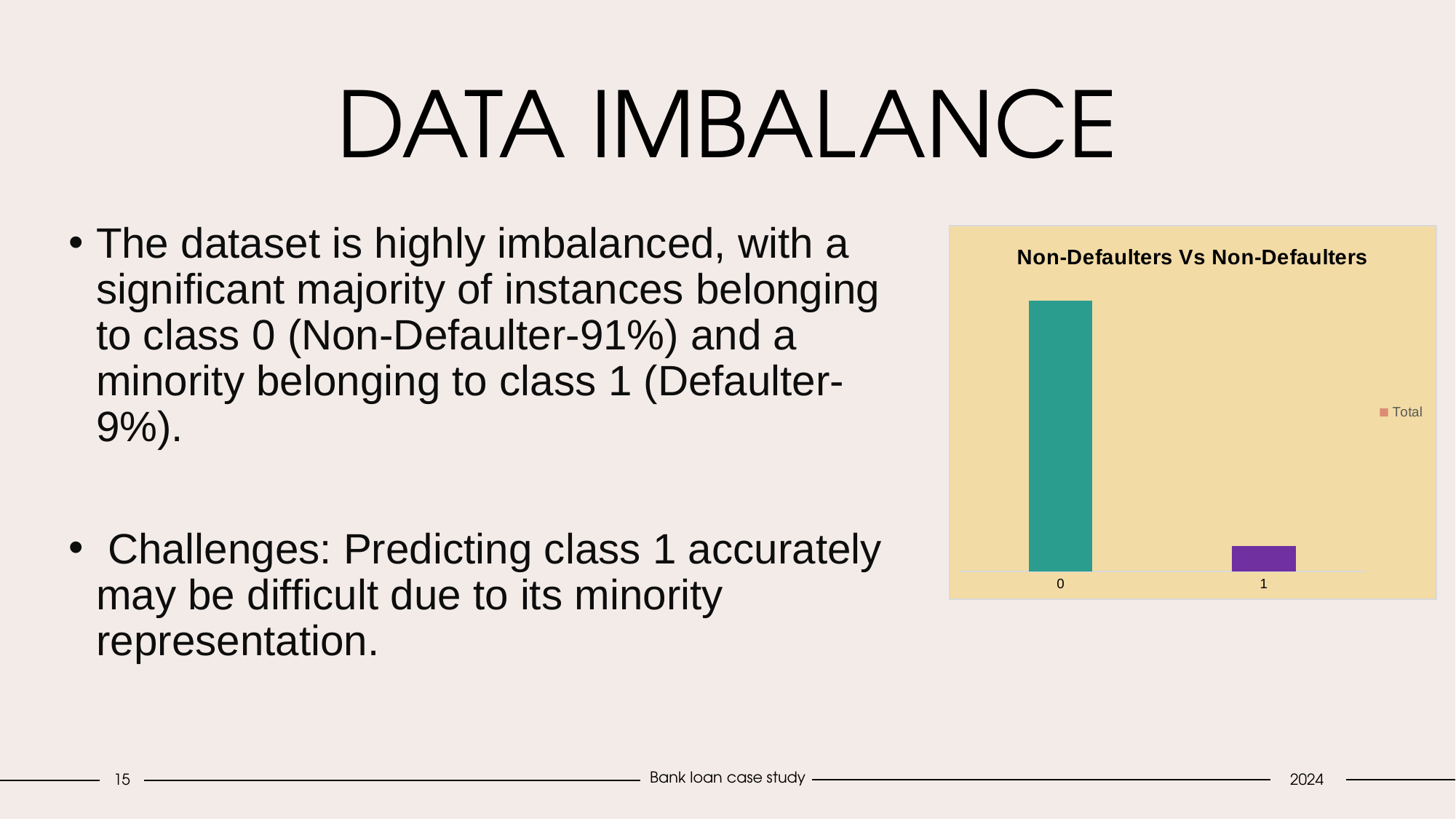

# DATA IMBALANCE
The dataset is highly imbalanced, with a significant majority of instances belonging to class 0 (Non-Defaulter-91%) and a minority belonging to class 1 (Defaulter-9%).

 Challenges: Predicting class 1 accurately may be difficult due to its minority representation.

### Chart: Non-Defaulters Vs Non-Defaulters

| Category | Total |
|---|---|
| 0 | 37549.0 |
| 1 | 3520.0 |
15
2024
Bank loan case study